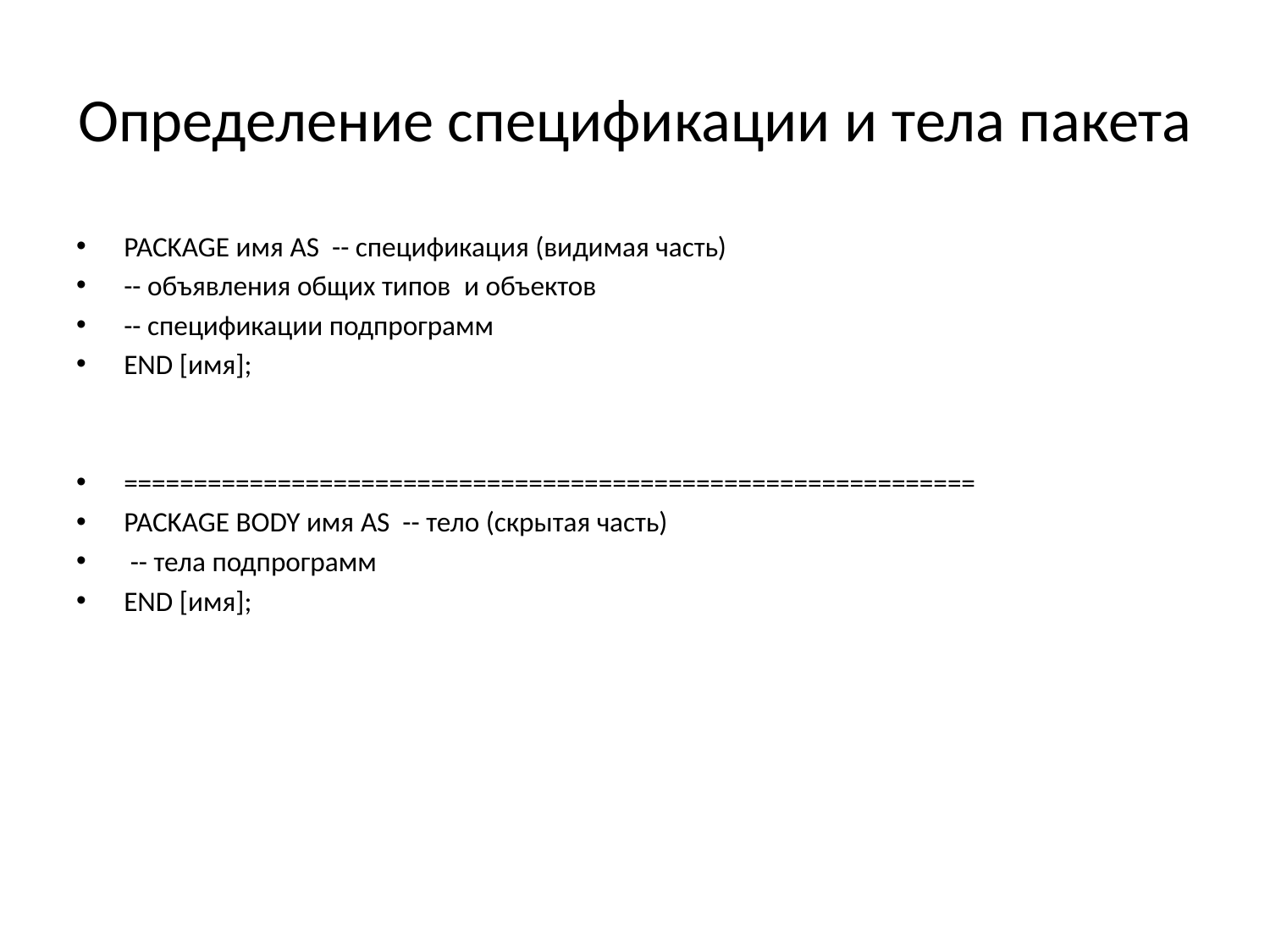

# Определение спецификации и тела пакета
PACKAGE имя AS  -- спецификация (видимая часть)
-- объявления общих типов  и объектов
-- спецификации подпрограмм
END [имя];

=============================================================
PACKAGE BODY имя AS  -- тело (скрытая часть)
 -- тела подпрограмм
END [имя];